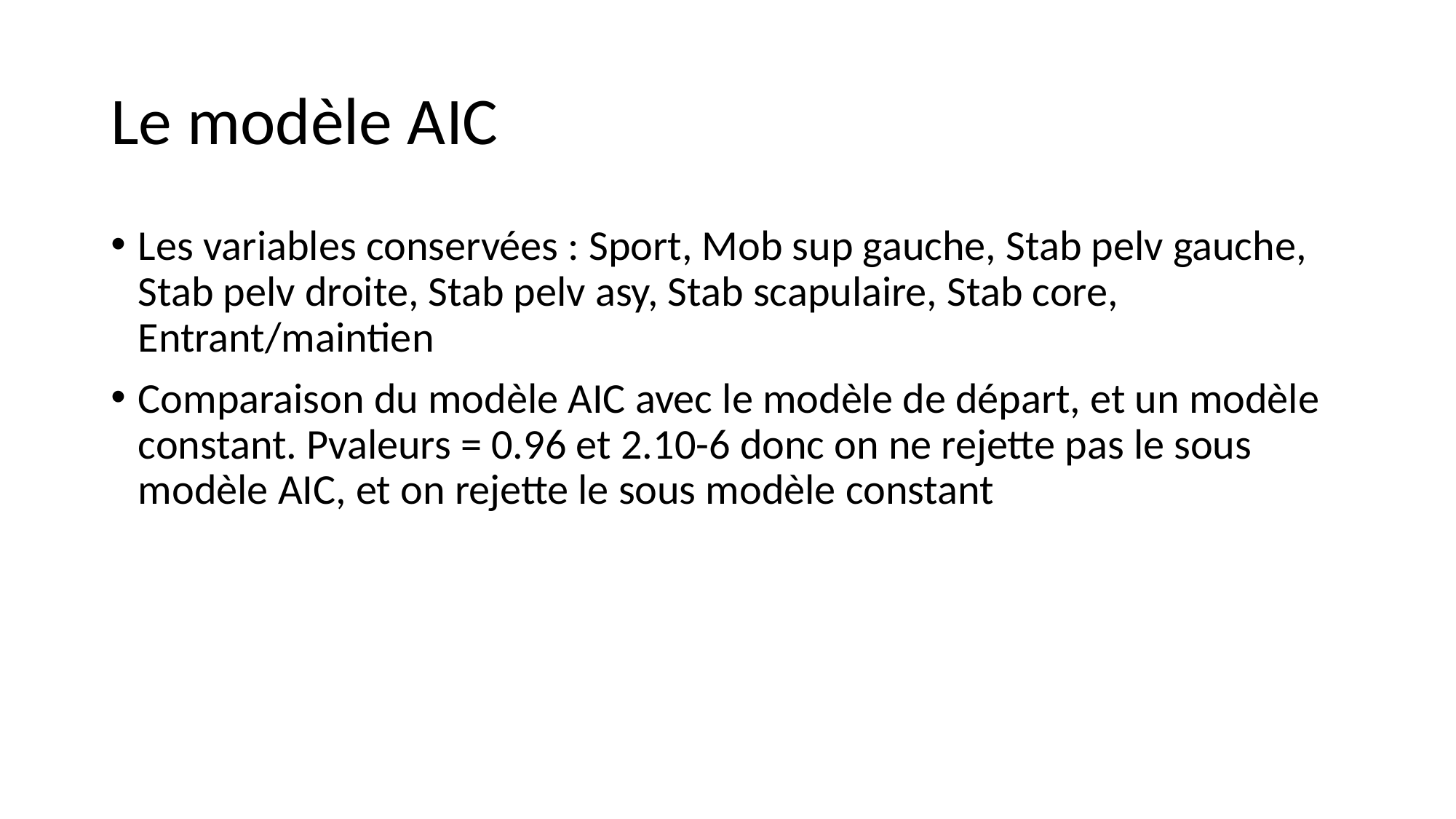

# Le modèle AIC
Les variables conservées : Sport, Mob sup gauche, Stab pelv gauche, Stab pelv droite, Stab pelv asy, Stab scapulaire, Stab core, Entrant/maintien
Comparaison du modèle AIC avec le modèle de départ, et un modèle constant. Pvaleurs = 0.96 et 2.10-6 donc on ne rejette pas le sous modèle AIC, et on rejette le sous modèle constant